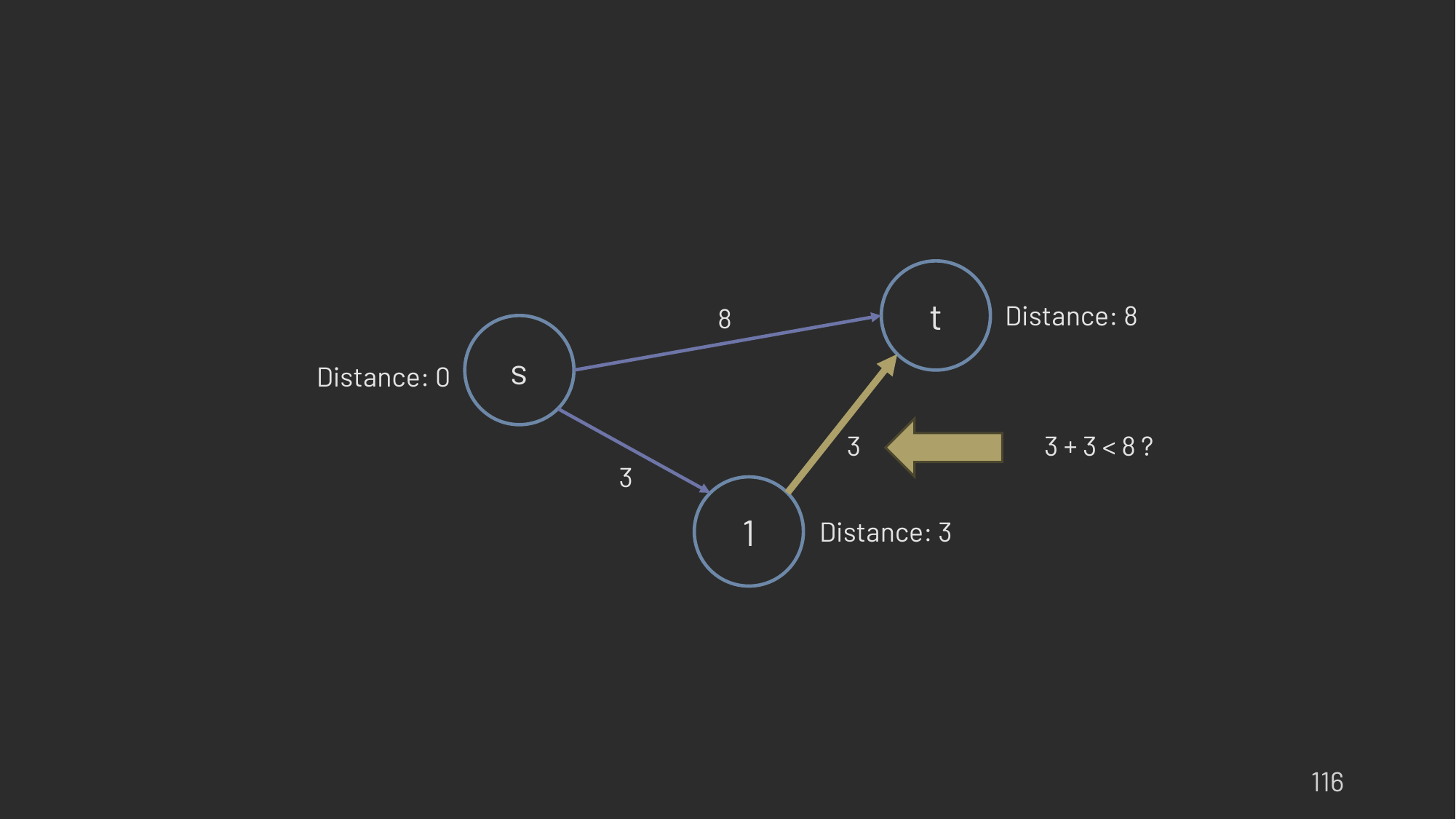

t
Distance: 8
8
s
Distance: 0

3
3 + 3 < 8 ?
3
1
Distance: 3
116